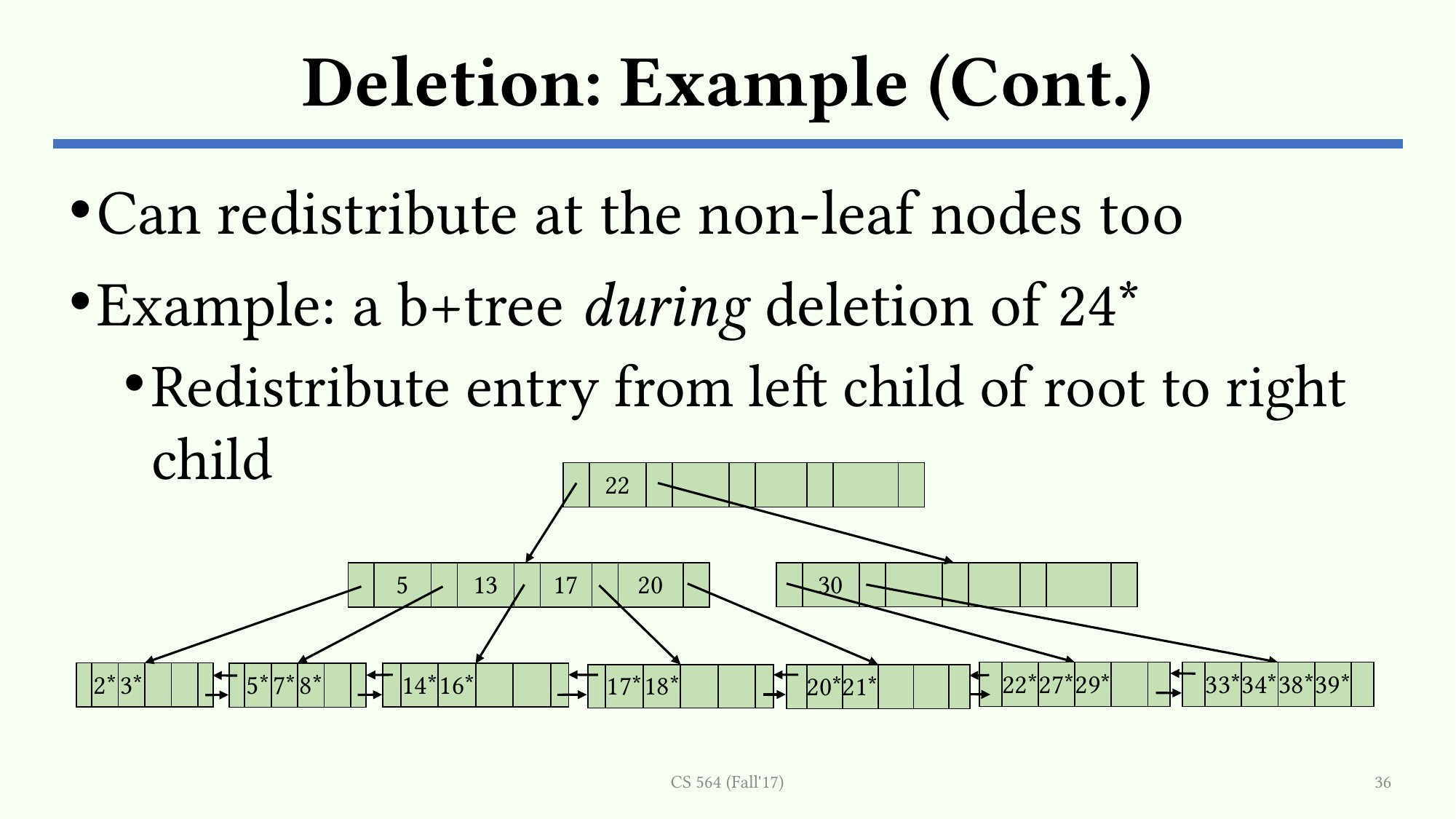

# Deletion: Example (Cont.)
Can redistribute at the non-leaf nodes too
Example: a b+tree during deletion of 24*
Redistribute entry from left child of root to right child
|  | 22 |  |  |  |  |  |  |  |
| --- | --- | --- | --- | --- | --- | --- | --- | --- |
|  | 30 |  |  |  |  |  |  |  |
| --- | --- | --- | --- | --- | --- | --- | --- | --- |
|  | 5 |  | 13 |  | 17 |  | 20 |  |
| --- | --- | --- | --- | --- | --- | --- | --- | --- |
|  | 22\* | 27\* | 29\* |  |  |
| --- | --- | --- | --- | --- | --- |
|  | 33\* | 34\* | 38\* | 39\* |  |
| --- | --- | --- | --- | --- | --- |
|  | 2\* | 3\* |  |  |  |
| --- | --- | --- | --- | --- | --- |
|  | 5\* | 7\* | 8\* |  |  |
| --- | --- | --- | --- | --- | --- |
|  | 14\* | 16\* |  |  |  |
| --- | --- | --- | --- | --- | --- |
|  | 17\* | 18\* |  |  |  |
| --- | --- | --- | --- | --- | --- |
|  | 20\* | 21\* |  |  |  |
| --- | --- | --- | --- | --- | --- |
CS 564 (Fall'17)
36